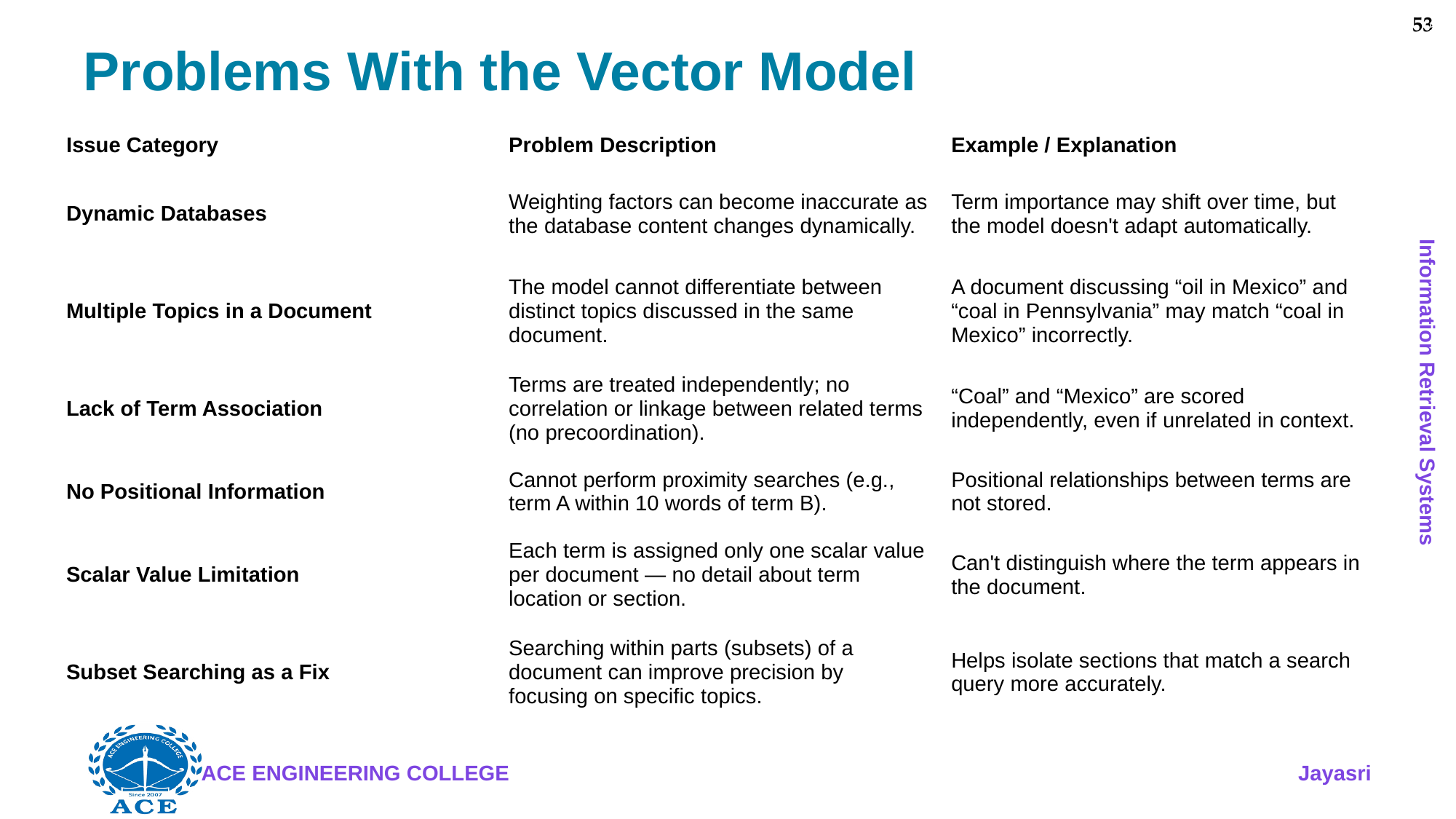

53
# Problems With the Vector Model
| Issue Category | Problem Description | Example / Explanation |
| --- | --- | --- |
| Dynamic Databases | Weighting factors can become inaccurate as the database content changes dynamically. | Term importance may shift over time, but the model doesn't adapt automatically. |
| Multiple Topics in a Document | The model cannot differentiate between distinct topics discussed in the same document. | A document discussing “oil in Mexico” and “coal in Pennsylvania” may match “coal in Mexico” incorrectly. |
| Lack of Term Association | Terms are treated independently; no correlation or linkage between related terms (no precoordination). | “Coal” and “Mexico” are scored independently, even if unrelated in context. |
| No Positional Information | Cannot perform proximity searches (e.g., term A within 10 words of term B). | Positional relationships between terms are not stored. |
| Scalar Value Limitation | Each term is assigned only one scalar value per document — no detail about term location or section. | Can't distinguish where the term appears in the document. |
| Subset Searching as a Fix | Searching within parts (subsets) of a document can improve precision by focusing on specific topics. | Helps isolate sections that match a search query more accurately. |